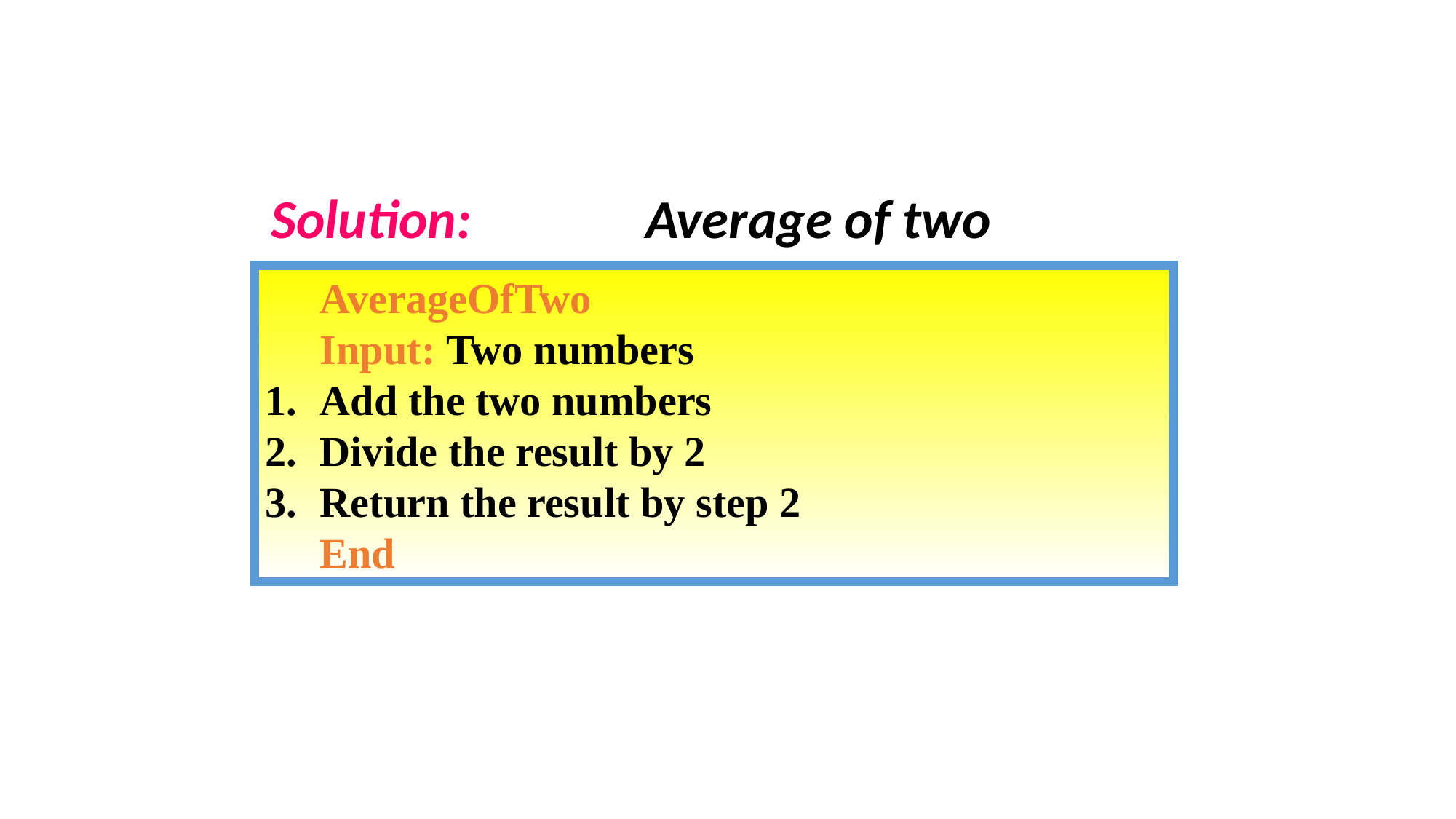

Solution:
Average of two
	AverageOfTwo
	Input: Two numbers
Add the two numbers
Divide the result by 2
Return the result by step 2
	End